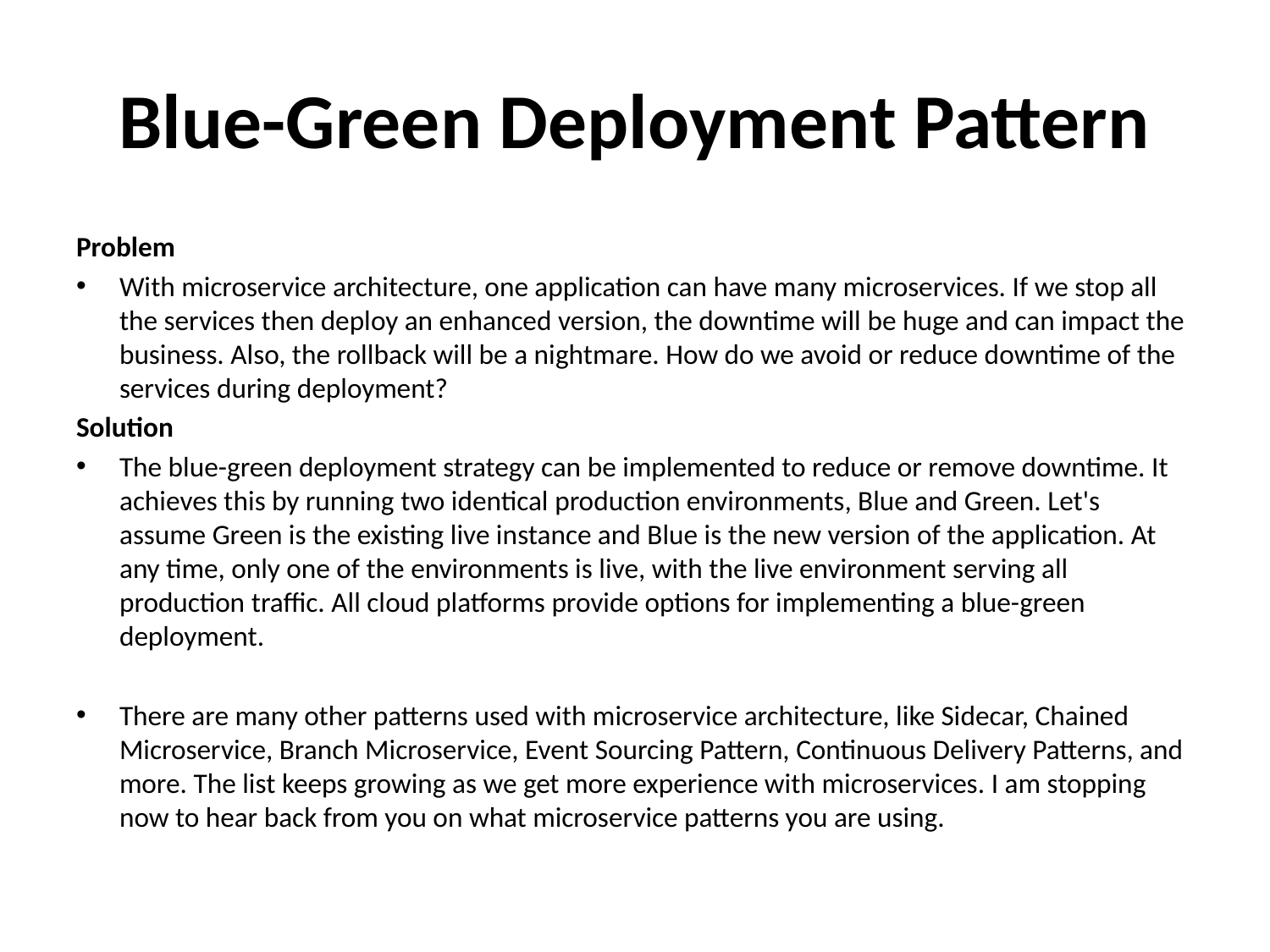

# Blue-Green Deployment Pattern
Problem
With microservice architecture, one application can have many microservices. If we stop all the services then deploy an enhanced version, the downtime will be huge and can impact the business. Also, the rollback will be a nightmare. How do we avoid or reduce downtime of the services during deployment?
Solution
The blue-green deployment strategy can be implemented to reduce or remove downtime. It achieves this by running two identical production environments, Blue and Green. Let's assume Green is the existing live instance and Blue is the new version of the application. At any time, only one of the environments is live, with the live environment serving all production traffic. All cloud platforms provide options for implementing a blue-green deployment.

There are many other patterns used with microservice architecture, like Sidecar, Chained Microservice, Branch Microservice, Event Sourcing Pattern, Continuous Delivery Patterns, and more. The list keeps growing as we get more experience with microservices. I am stopping now to hear back from you on what microservice patterns you are using.